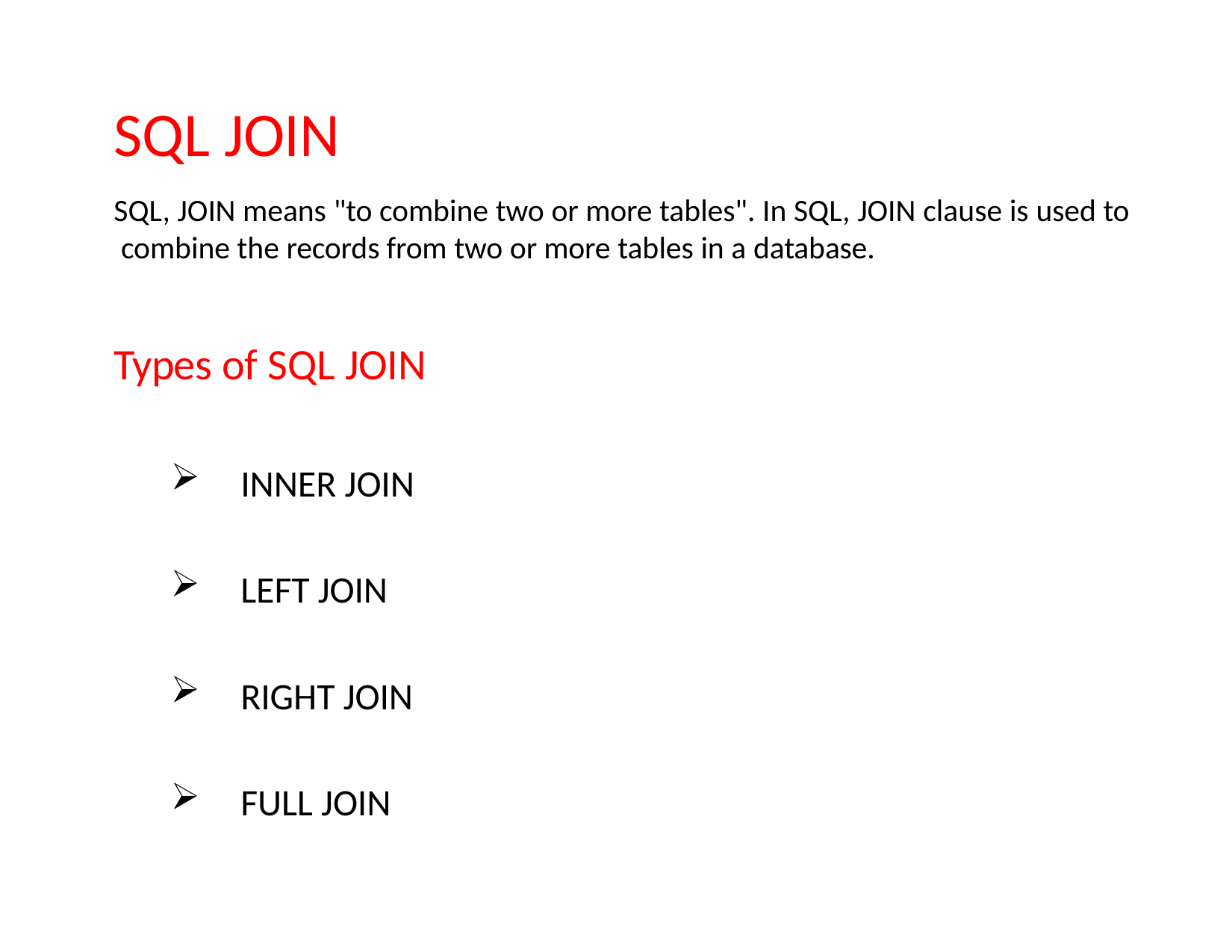

# SQL JOIN
SQL, JOIN means "to combine two or more tables". In SQL, JOIN clause is used to  combine the records from two or more tables in a database.

Types of SQL JOIN

INNER JOIN

LEFT JOIN

RIGHT JOIN

FULL JOIN